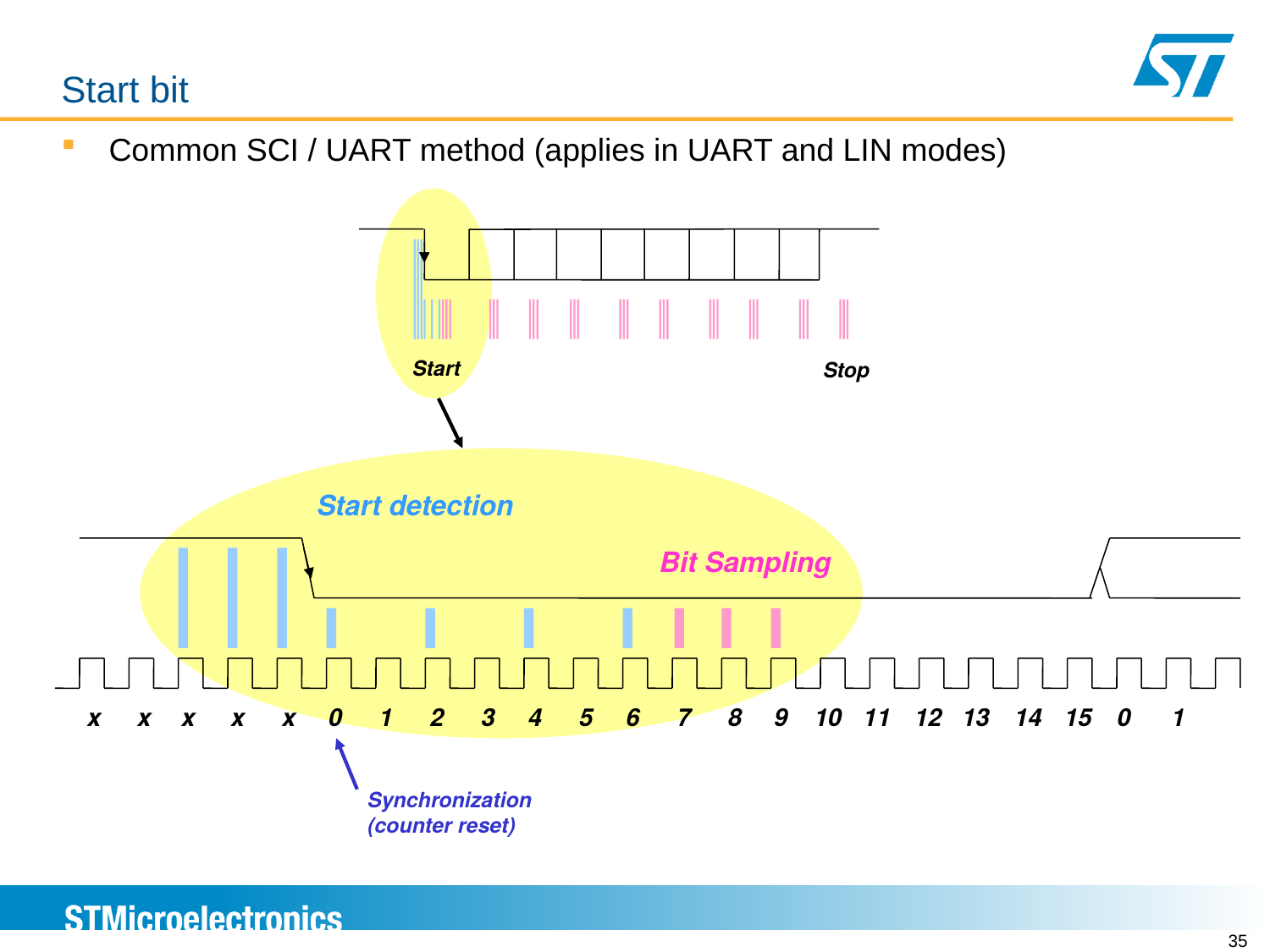

# LINFLEX Sampling method Start bit
Common SCI / UART method (applies in UART and LIN modes)

Start
Stop

Start detection

Bit Sampling

x
x
x
x
x
0
1
2
3
4
5
6
7
8
9
10
11
12
13
14
15
0
1

Synchronization (counter reset)
35